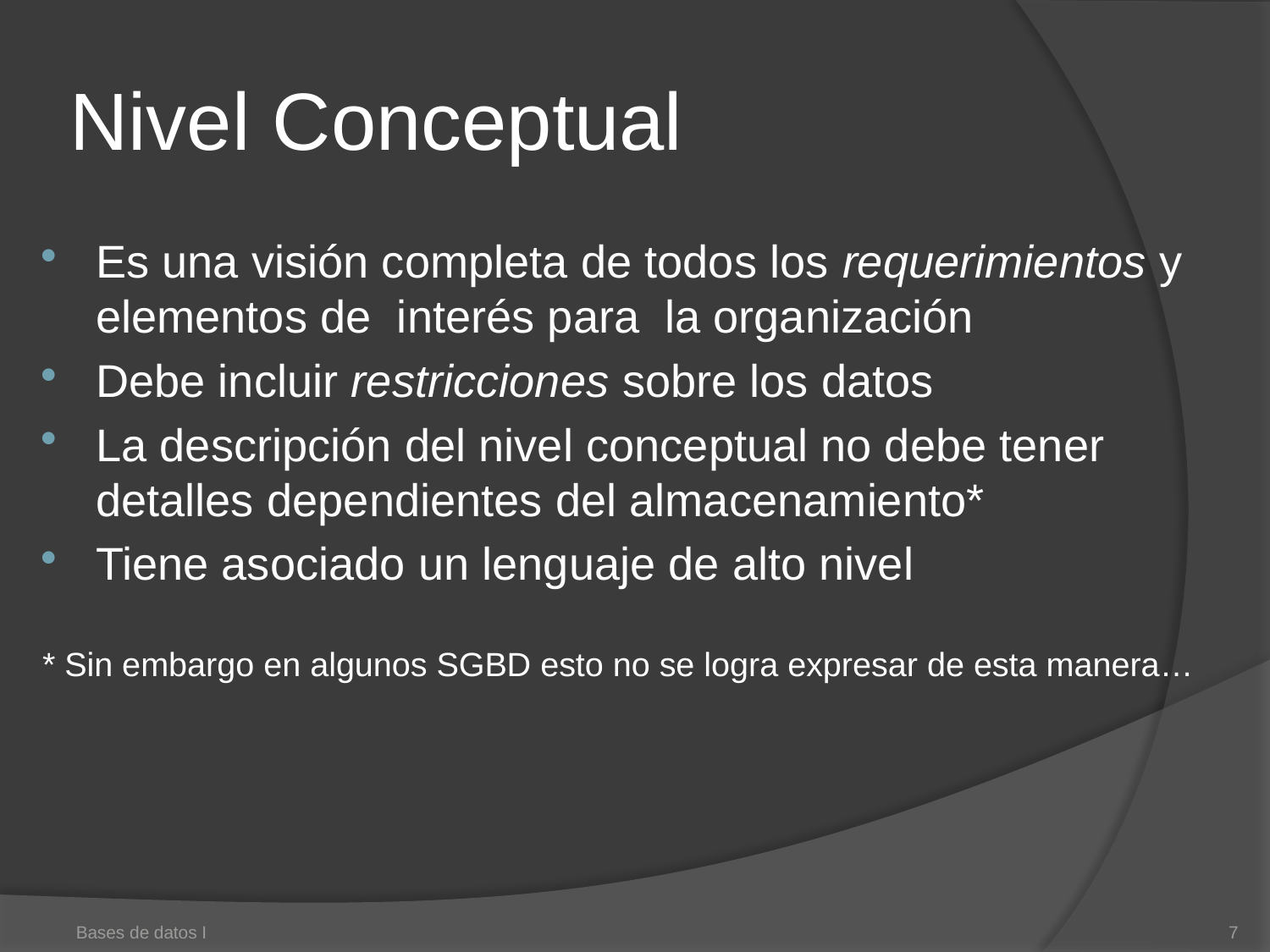

# Nivel Conceptual
Es una visión completa de todos los requerimientos y elementos de  interés para  la organización
Debe incluir restricciones sobre los datos
La descripción del nivel conceptual no debe tener detalles dependientes del almacenamiento*
Tiene asociado un lenguaje de alto nivel

* Sin embargo en algunos SGBD esto no se logra expresar de esta manera…

Bases de datos I
7